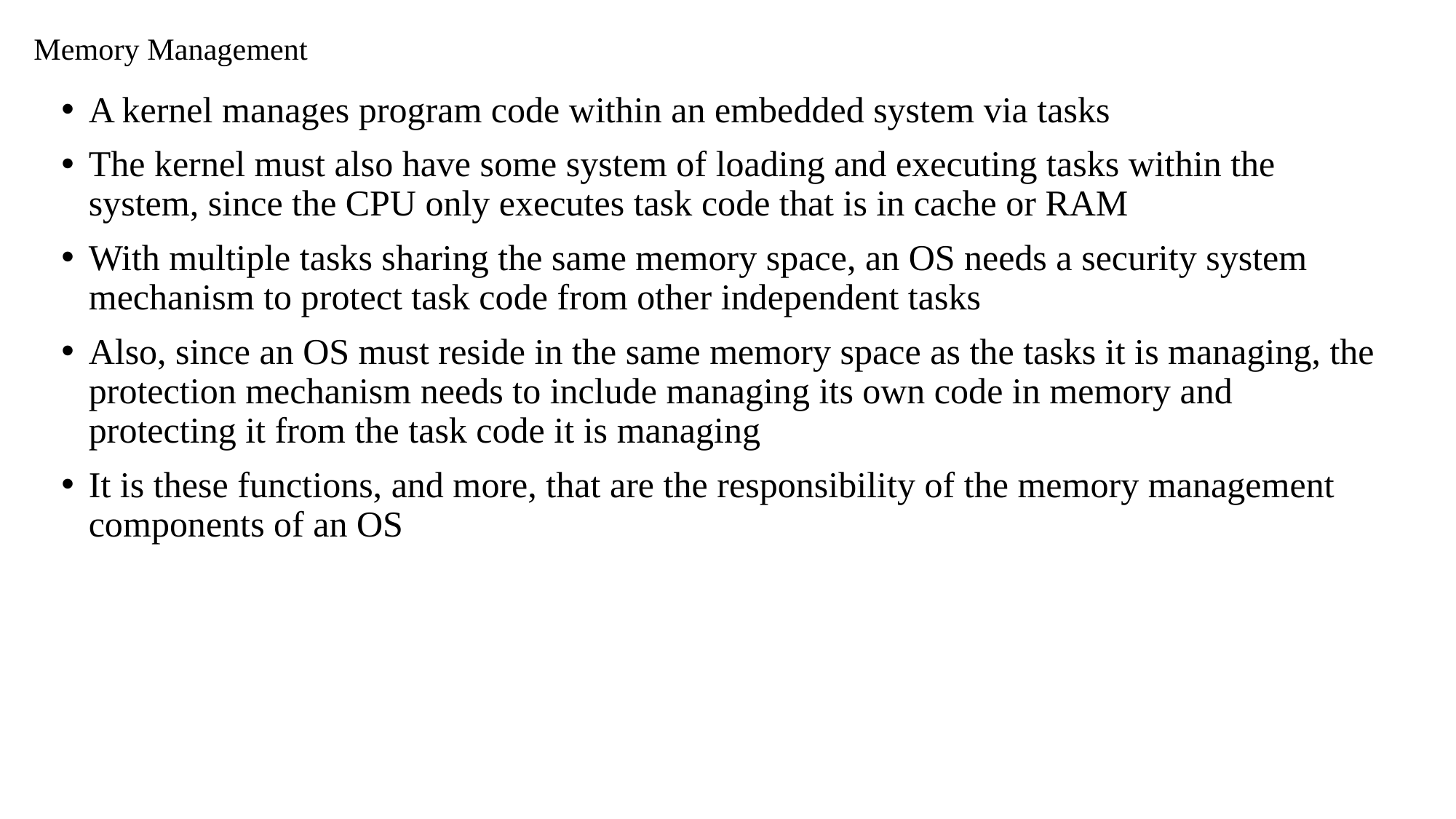

# Memory Management
A kernel manages program code within an embedded system via tasks
The kernel must also have some system of loading and executing tasks within the system, since the CPU only executes task code that is in cache or RAM
With multiple tasks sharing the same memory space, an OS needs a security system mechanism to protect task code from other independent tasks
Also, since an OS must reside in the same memory space as the tasks it is managing, the protection mechanism needs to include managing its own code in memory and protecting it from the task code it is managing
It is these functions, and more, that are the responsibility of the memory management components of an OS